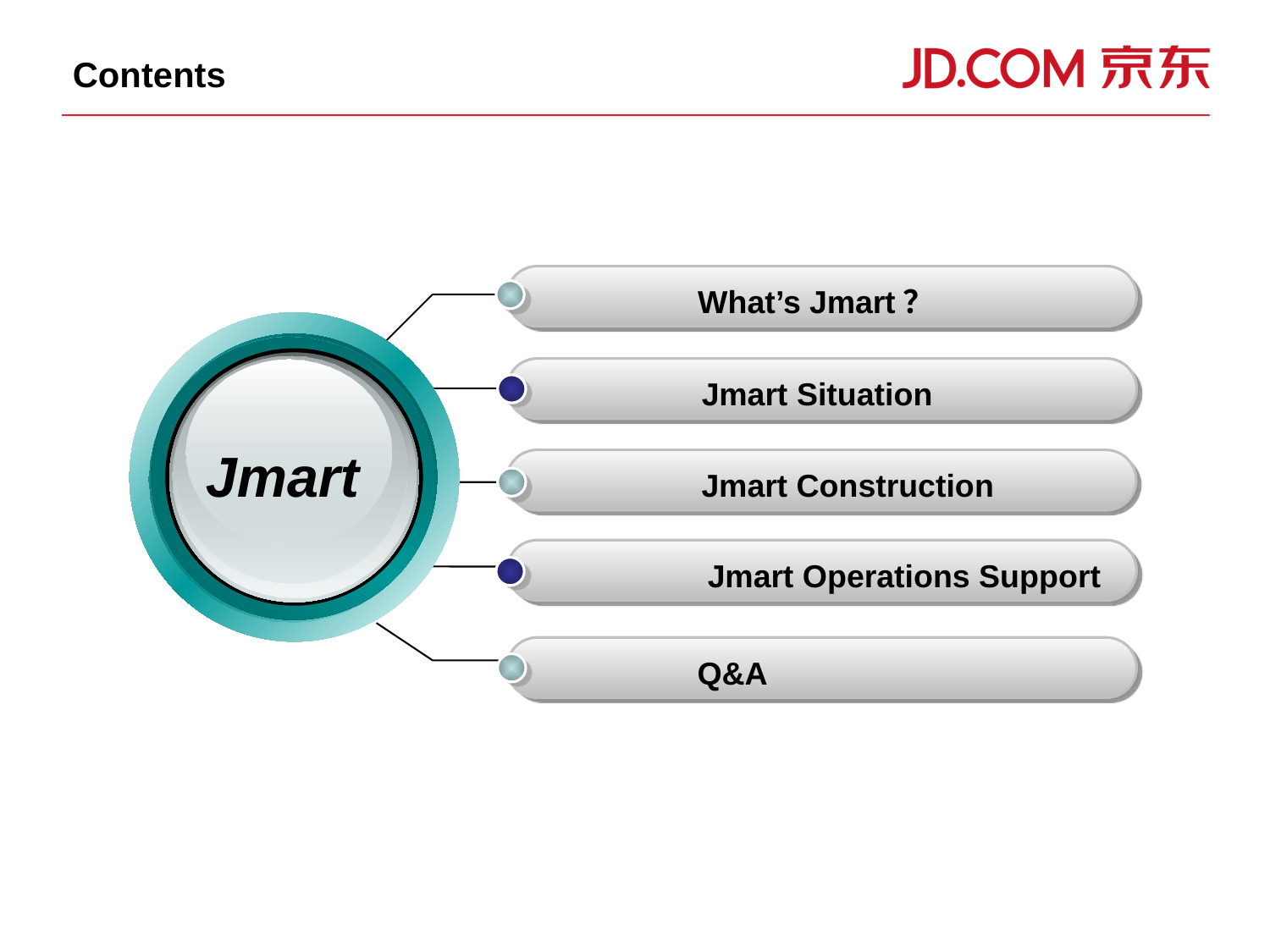

Contents

What’s Jmart？

Jmart

Jmart Situation

Jmart Construction

Jmart Operations Support

Q&A